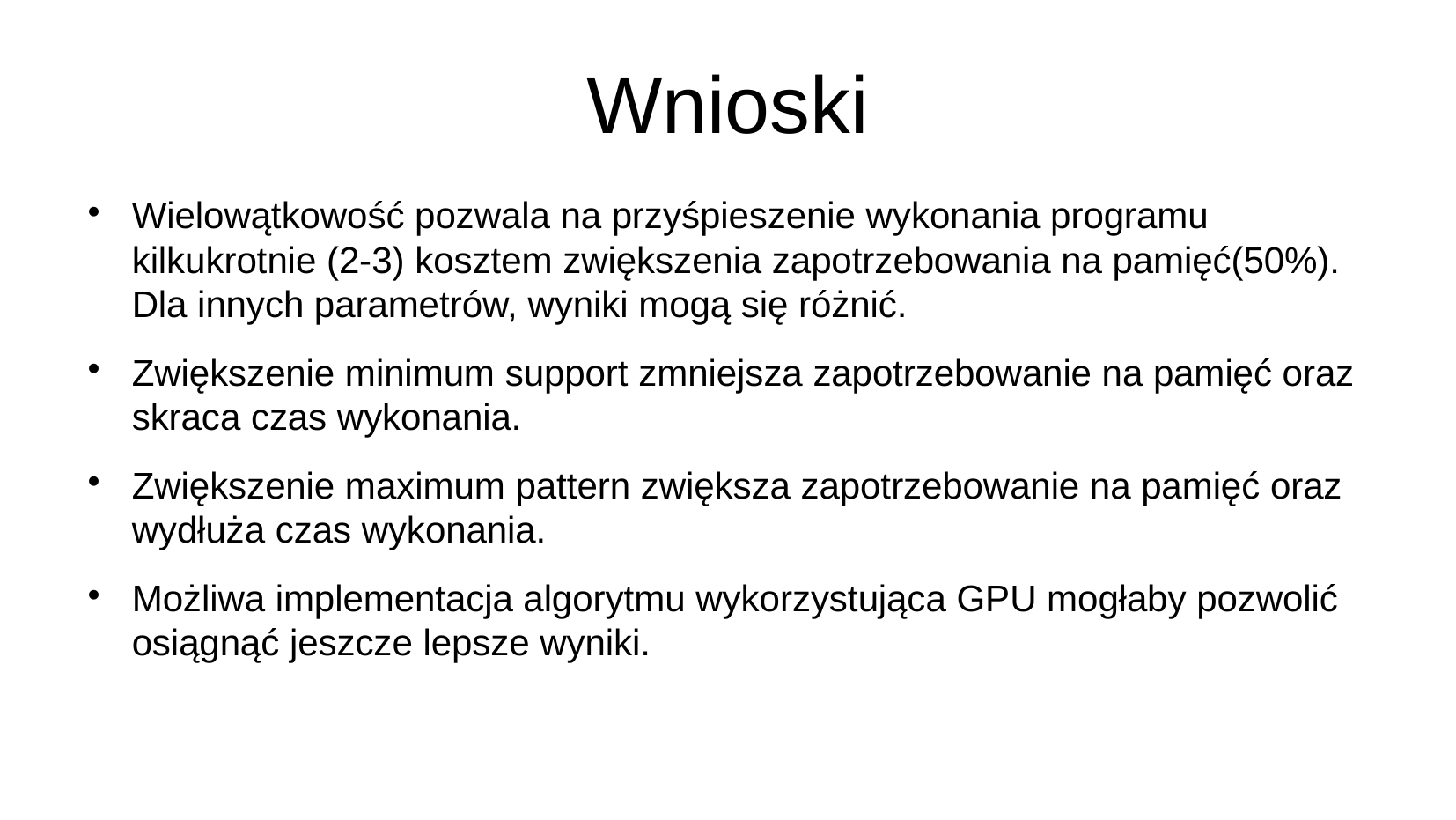

Wnioski
Wielowątkowość pozwala na przyśpieszenie wykonania programu kilkukrotnie (2-3) kosztem zwiększenia zapotrzebowania na pamięć(50%). Dla innych parametrów, wyniki mogą się różnić.
Zwiększenie minimum support zmniejsza zapotrzebowanie na pamięć oraz skraca czas wykonania.
Zwiększenie maximum pattern zwiększa zapotrzebowanie na pamięć oraz wydłuża czas wykonania.
Możliwa implementacja algorytmu wykorzystująca GPU mogłaby pozwolić osiągnąć jeszcze lepsze wyniki.